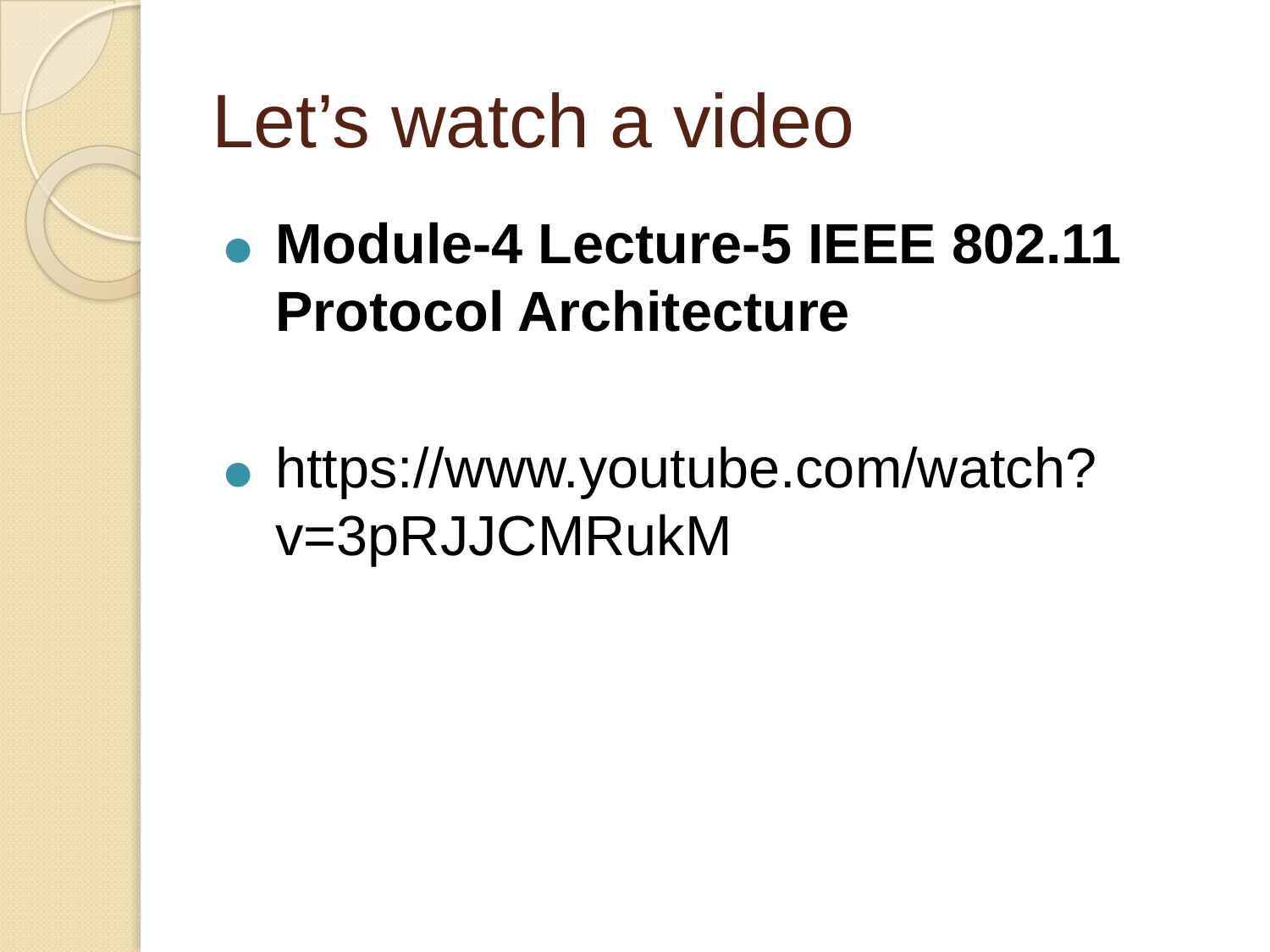

# Let’s watch a video
Module-4 Lecture-5 IEEE 802.11 Protocol Architecture

https://www.youtube.com/watch?v=3pRJJCMRukM